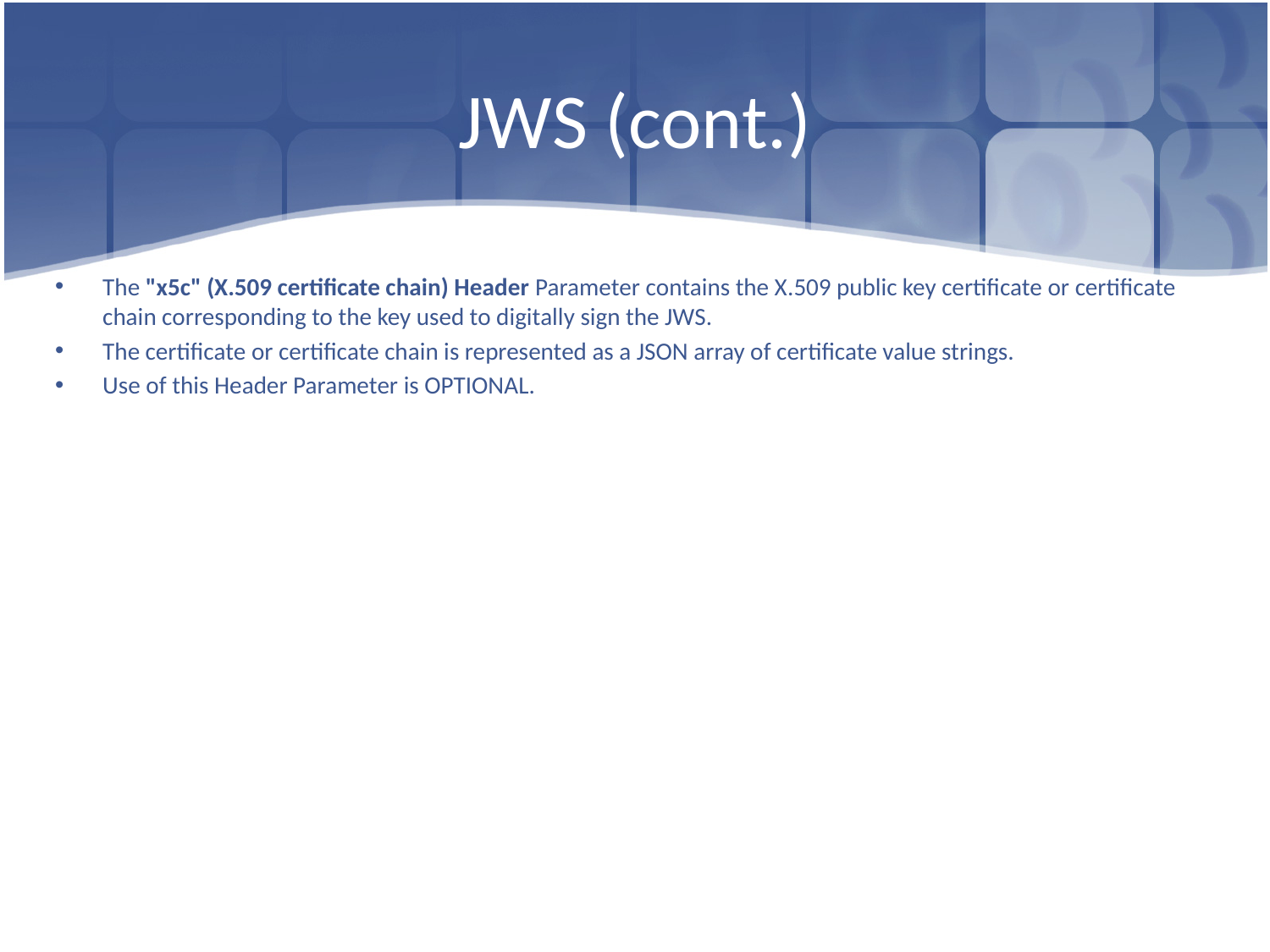

# JWS (cont.)
The "x5c" (X.509 certificate chain) Header Parameter contains the X.509 public key certificate or certificate chain corresponding to the key used to digitally sign the JWS.
The certificate or certificate chain is represented as a JSON array of certificate value strings.
Use of this Header Parameter is OPTIONAL.